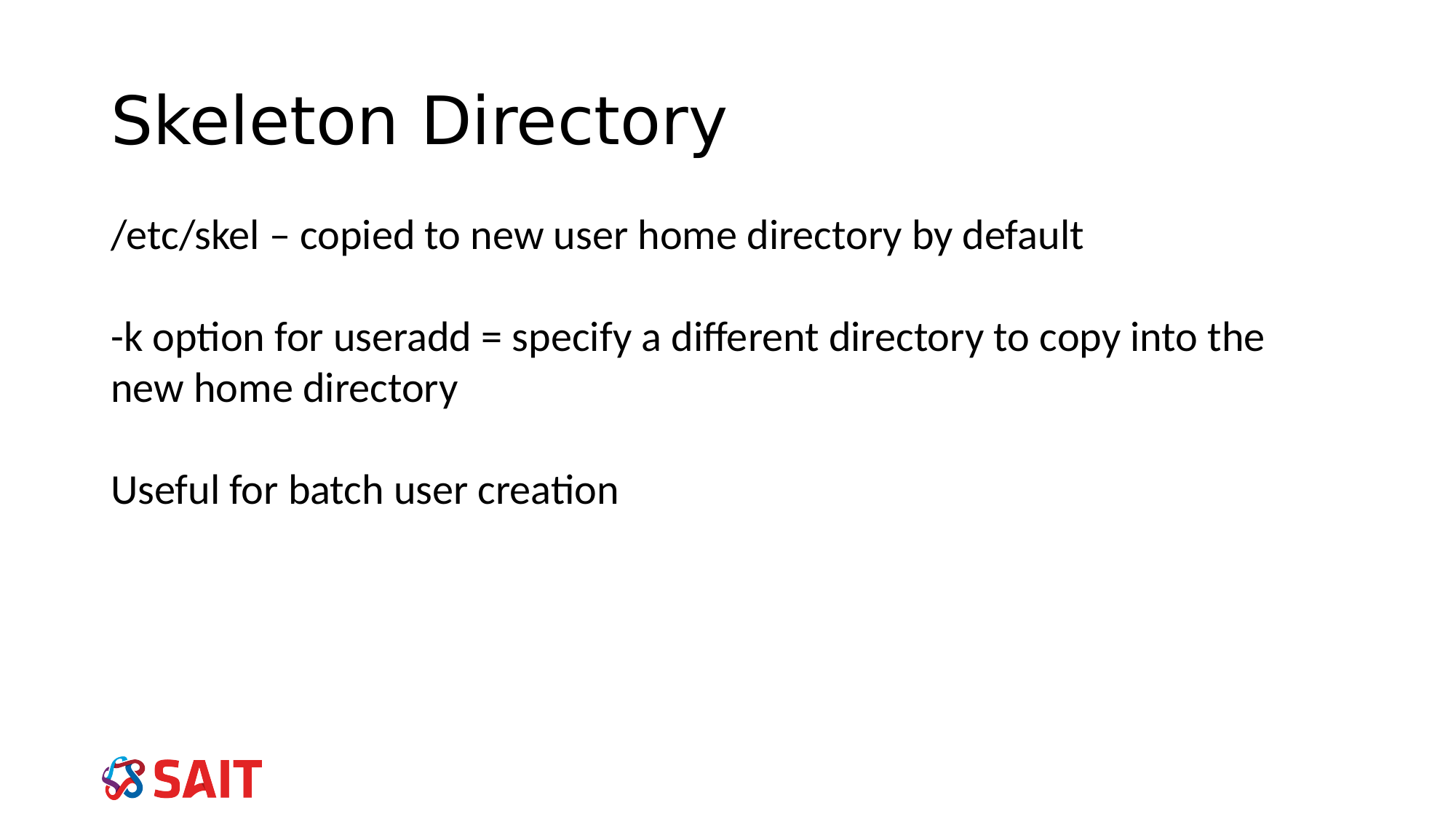

# Skeleton Directory
/etc/skel – copied to new user home directory by default

-k option for useradd = specify a different directory to copy into the new home directory

Useful for batch user creation